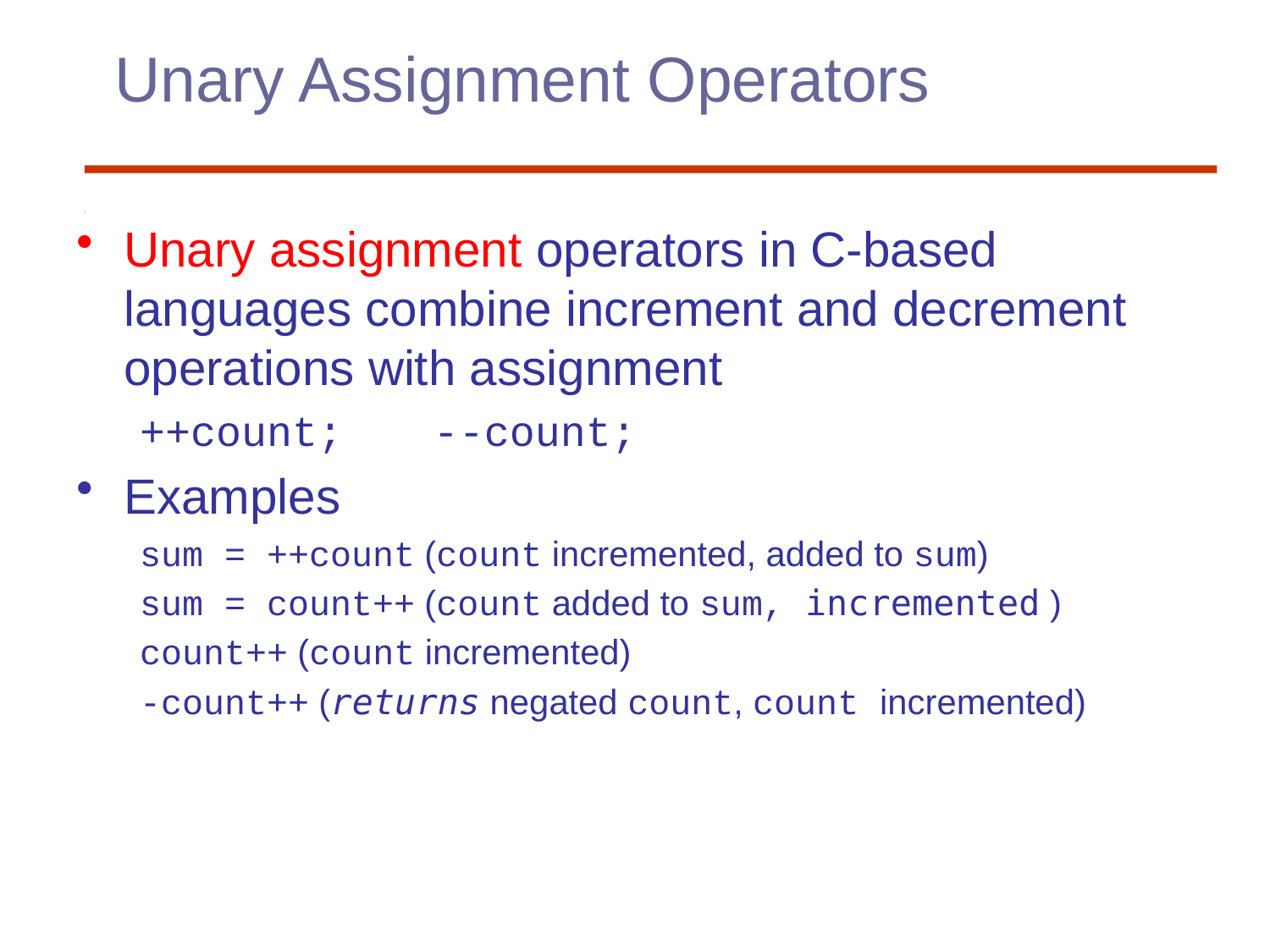

# Unary Assignment Operators
Unary assignment operators in C-based languages combine increment and decrement operations with assignment
++count; 	--count;
Examples
sum = ++count (count incremented, added to sum)
sum = count++ (count added to sum, incremented )
count++ (count incremented)
-count++ (returns negated count, count incremented)